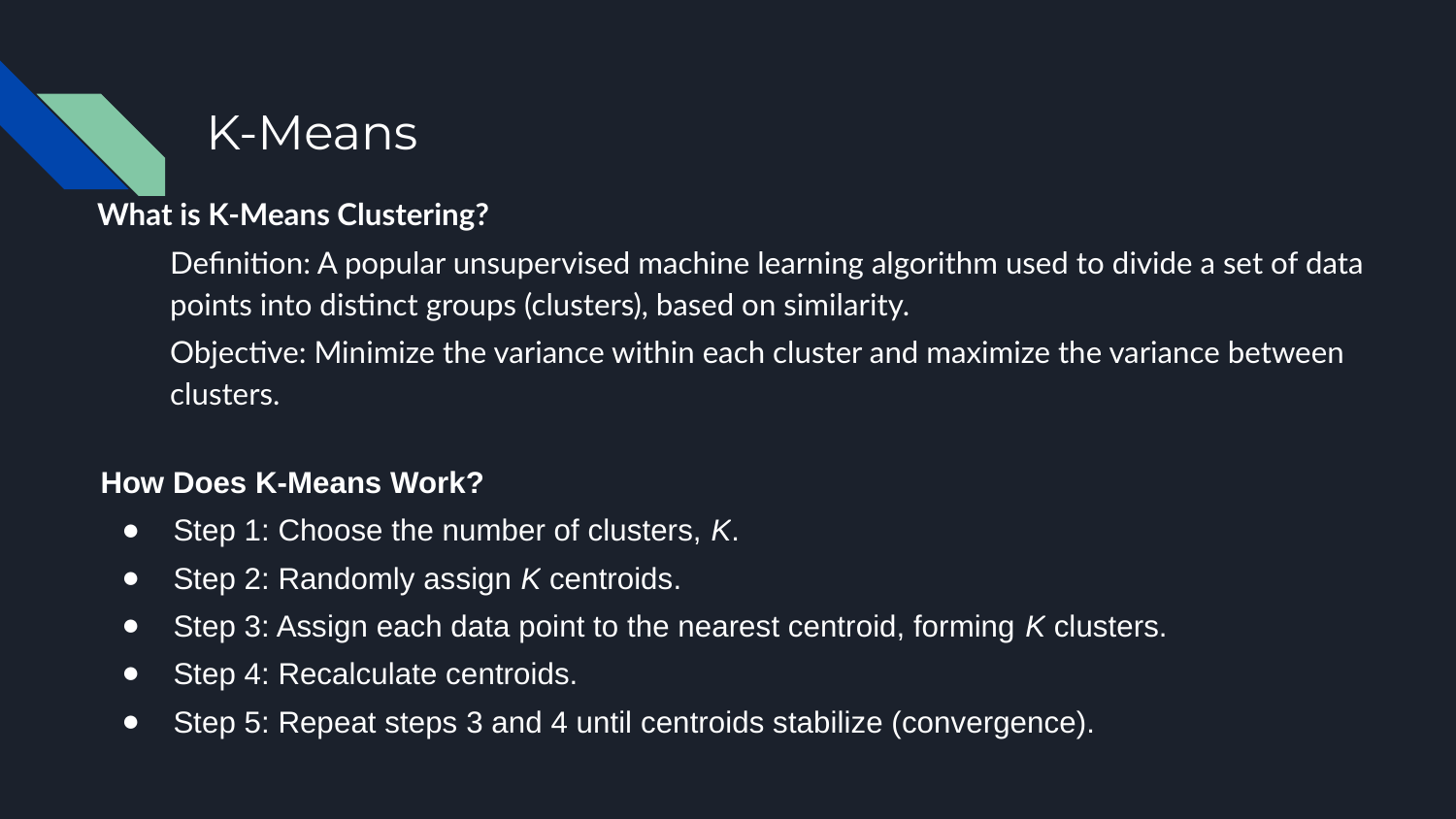

# K-Means
What is K-Means Clustering?
Definition: A popular unsupervised machine learning algorithm used to divide a set of data points into distinct groups (clusters), based on similarity.
Objective: Minimize the variance within each cluster and maximize the variance between clusters.
How Does K-Means Work?
Step 1: Choose the number of clusters, K.
Step 2: Randomly assign K centroids.
Step 3: Assign each data point to the nearest centroid, forming K clusters.
Step 4: Recalculate centroids.
Step 5: Repeat steps 3 and 4 until centroids stabilize (convergence).